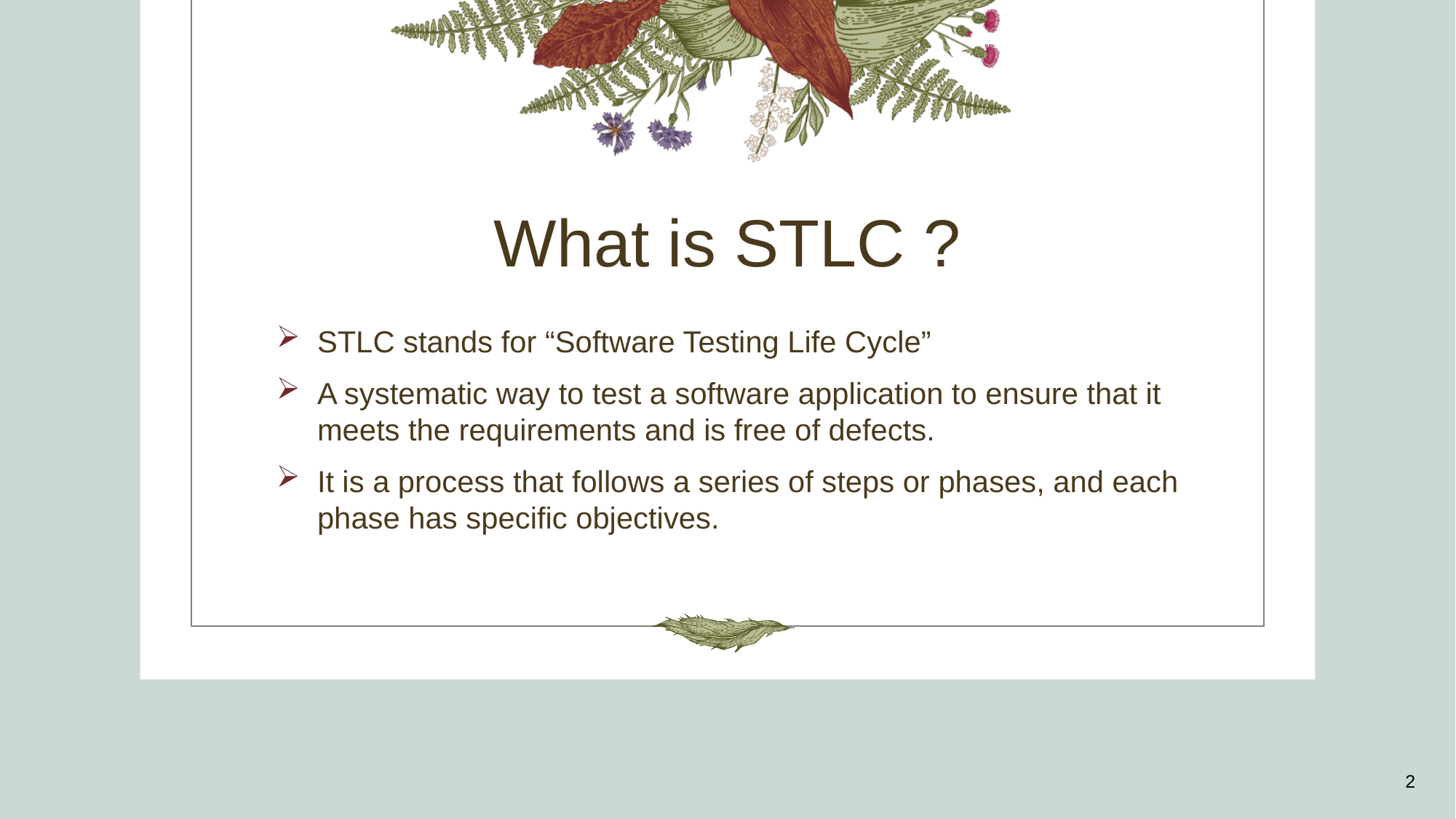

# What is STLC ?
STLC stands for “Software Testing Life Cycle”
A systematic way to test a software application to ensure that it meets the requirements and is free of defects.
It is a process that follows a series of steps or phases, and each phase has specific objectives.
2